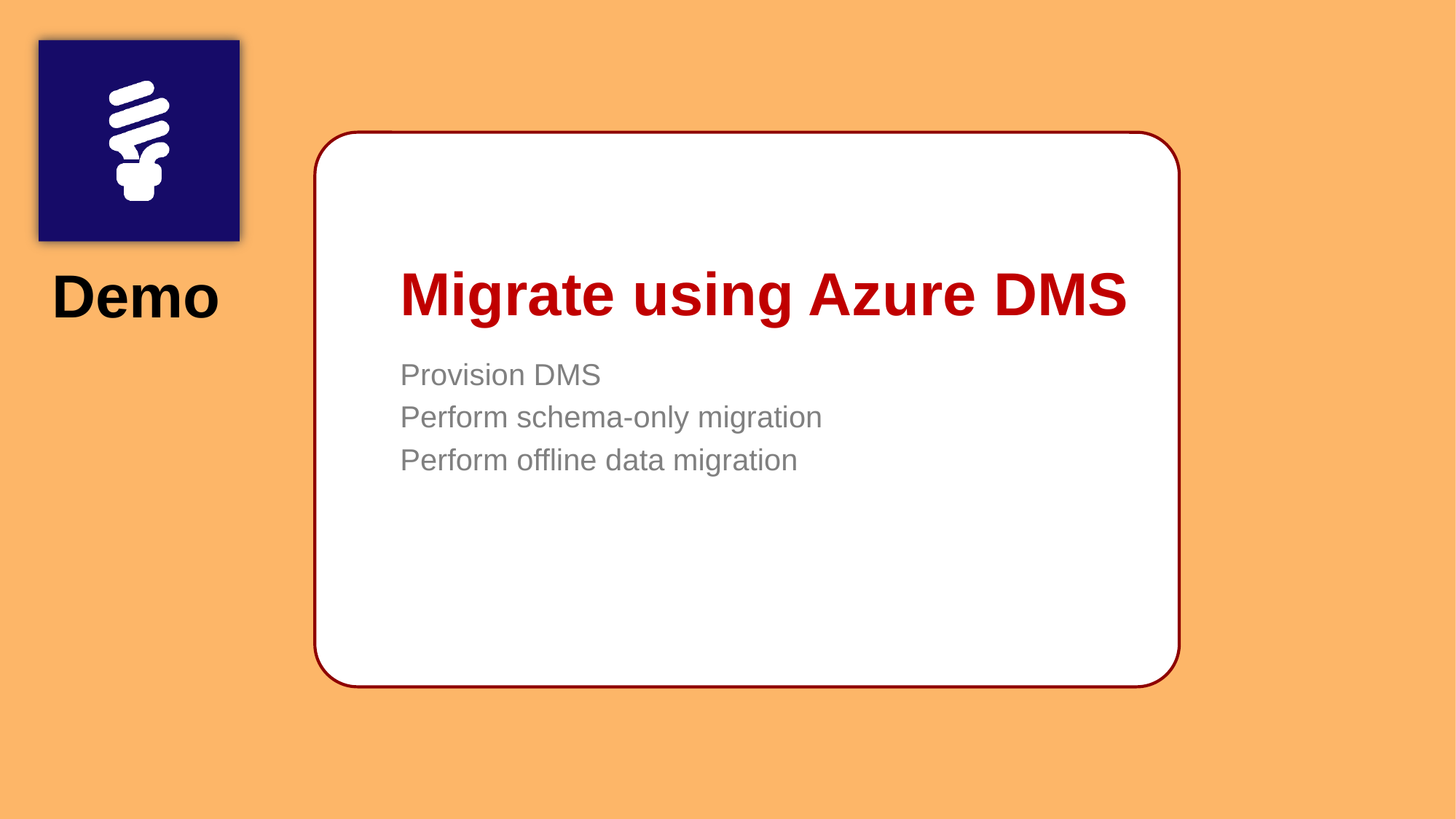

# Migrate using Azure DMS
Provision DMS
Perform schema-only migration
Perform offline data migration